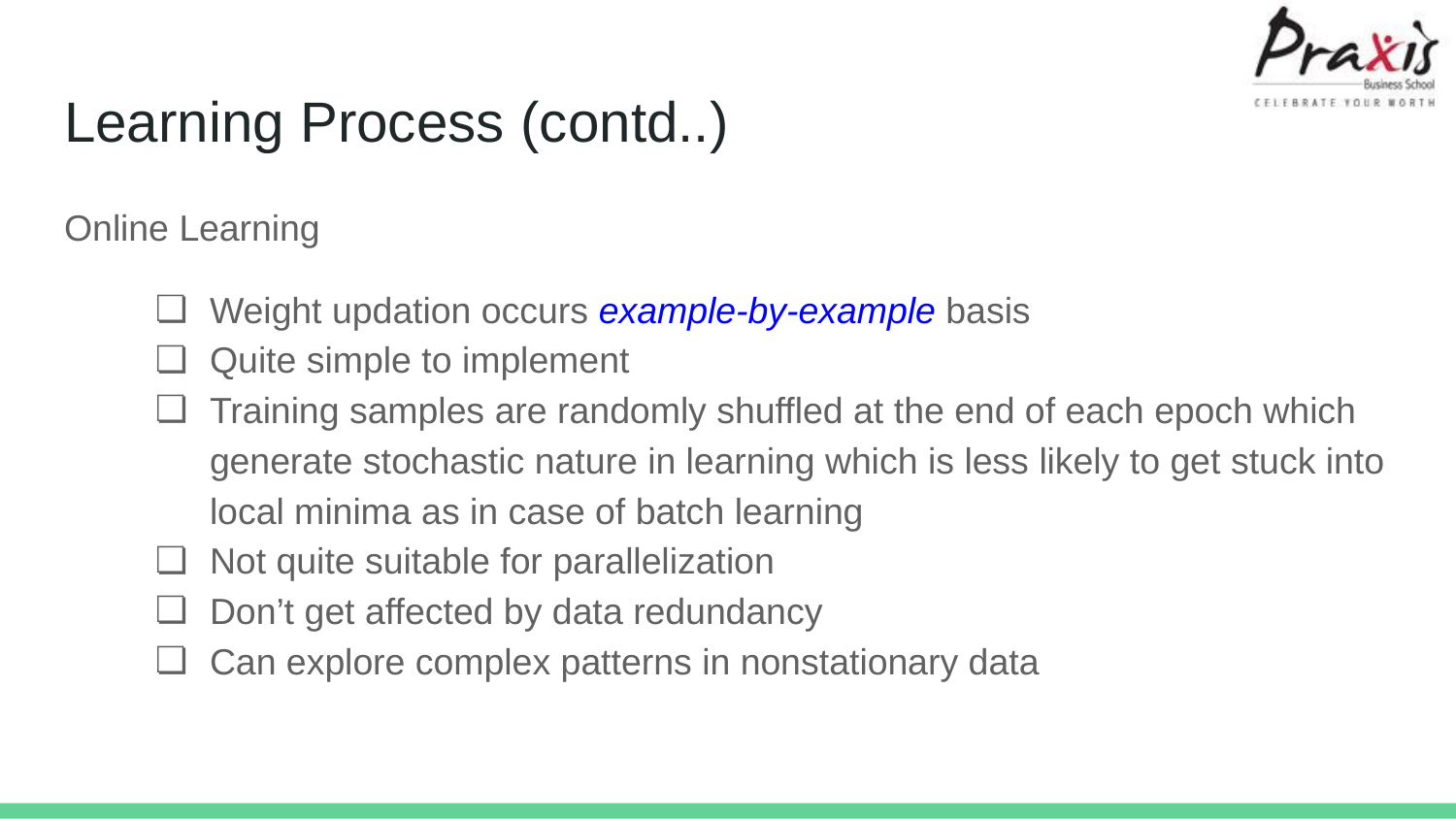

# Learning Process (contd..)

Online Learning
Weight updation occurs example-by-example basis
Quite simple to implement
Training samples are randomly shuffled at the end of each epoch which generate stochastic nature in learning which is less likely to get stuck into local minima as in case of batch learning
Not quite suitable for parallelization
Don’t get affected by data redundancy
Can explore complex patterns in nonstationary data